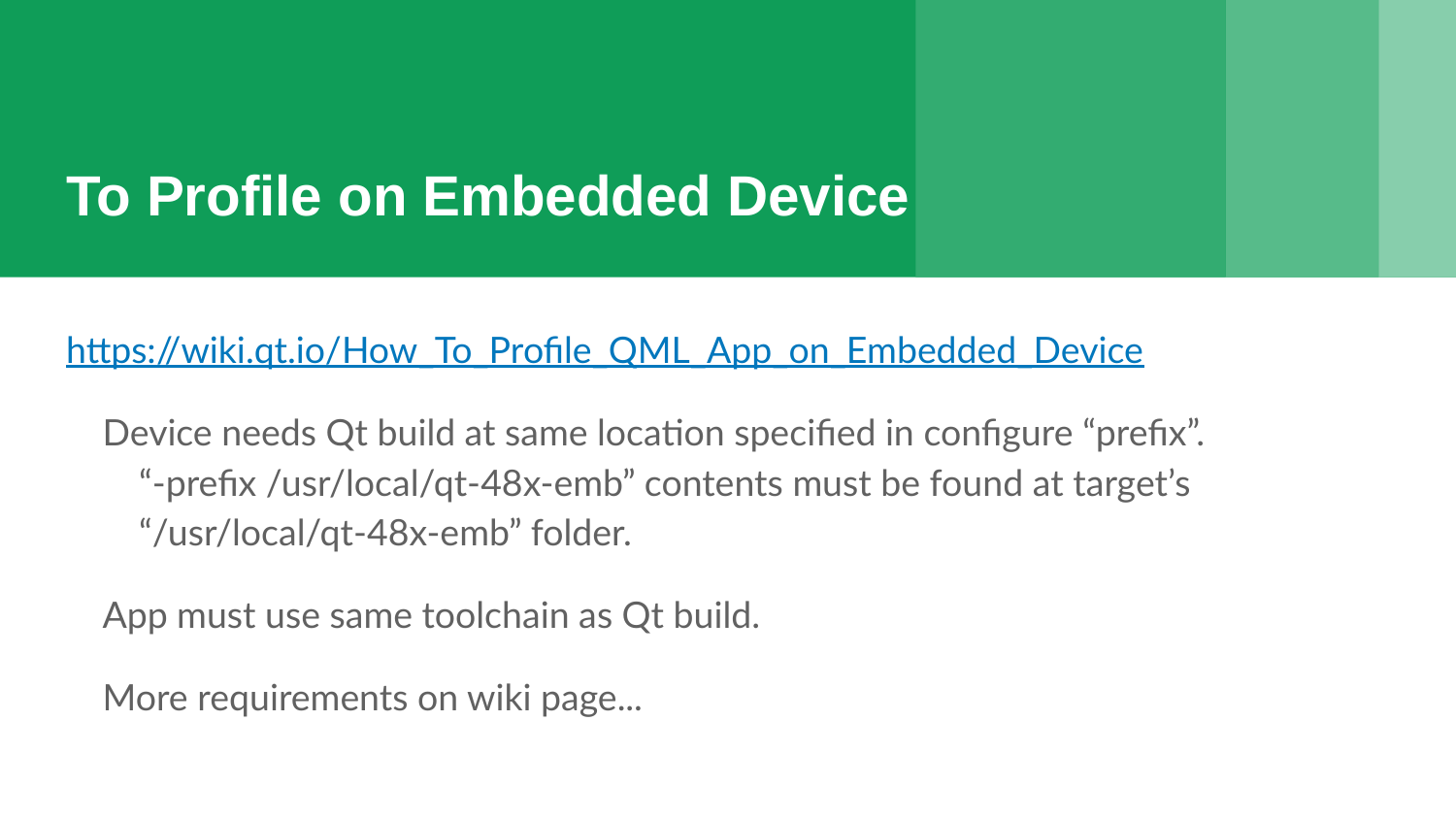

# To Profile on Embedded Device
https://wiki.qt.io/How_To_Profile_QML_App_on_Embedded_Device
Device needs Qt build at same location specified in configure “prefix”.
“-prefix /usr/local/qt-48x-emb” contents must be found at target’s  “/usr/local/qt-48x-emb” folder.
App must use same toolchain as Qt build.
More requirements on wiki page...